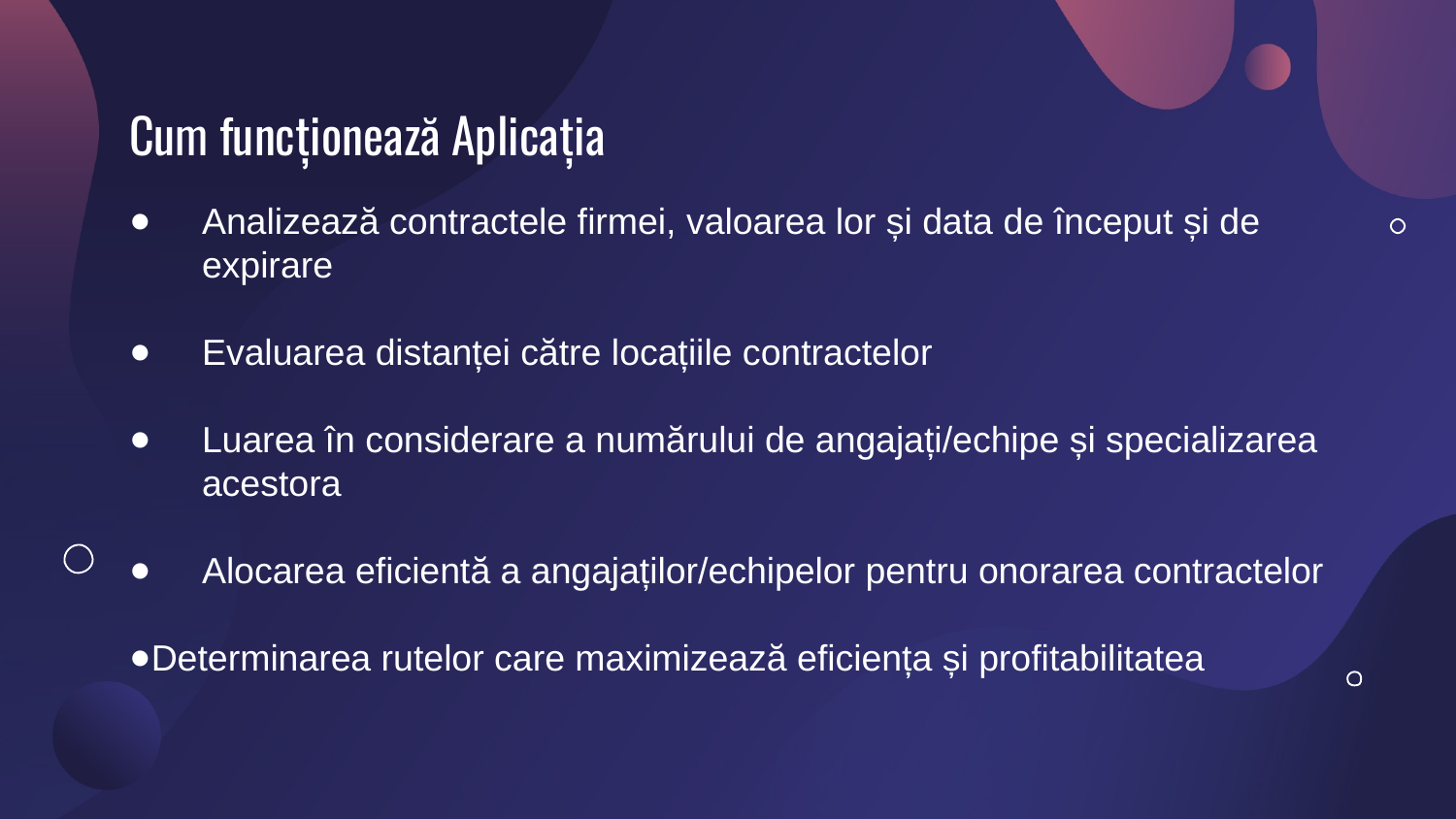

# Cum funcționează Aplicația
Analizează contractele firmei, valoarea lor și data de început și de expirare

Evaluarea distanței către locațiile contractelor

Luarea în considerare a numărului de angajați/echipe și specializarea acestora

Alocarea eficientă a angajaților/echipelor pentru onorarea contractelor

Determinarea rutelor care maximizează eficiența și profitabilitatea